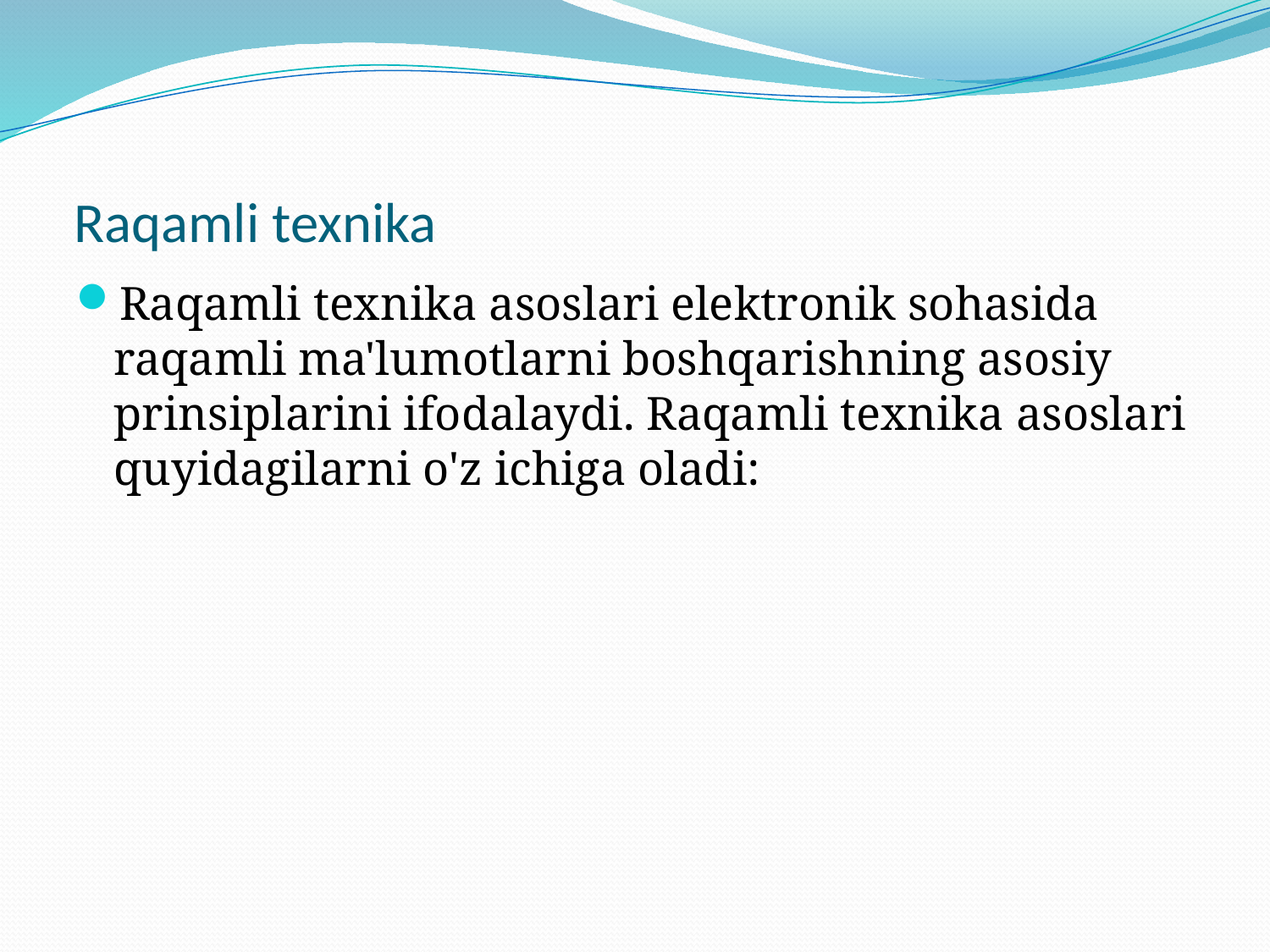

# Raqamli texnika
Raqamli texnika asoslari elektronik sohasida raqamli ma'lumotlarni boshqarishning asosiy prinsiplarini ifodalaydi. Raqamli texnika asoslari quyidagilarni o'z ichiga oladi: